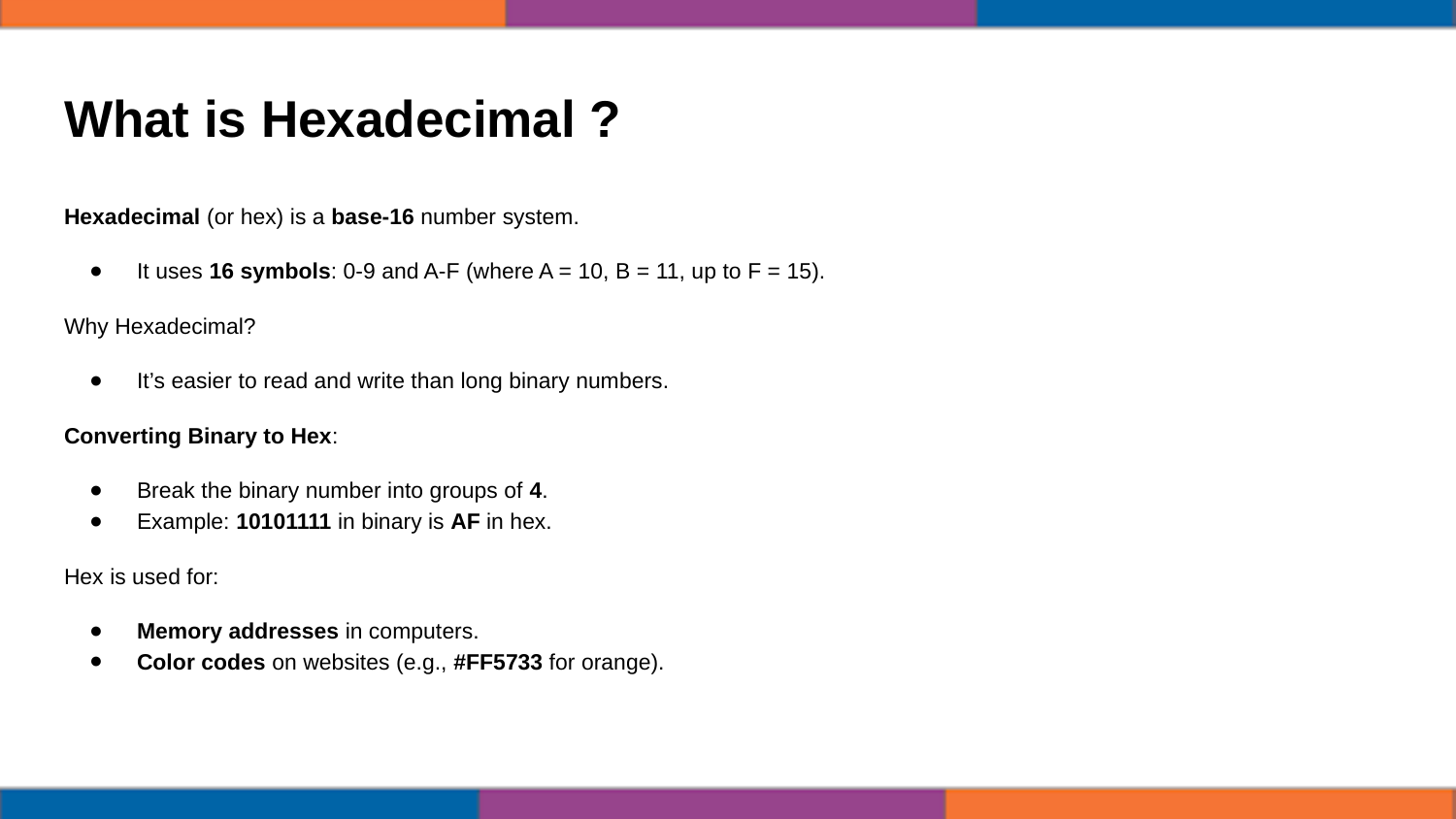

# What is Hexadecimal ?
Hexadecimal (or hex) is a base-16 number system.
It uses 16 symbols: 0-9 and A-F (where A = 10, B = 11, up to F = 15).
Why Hexadecimal?
It’s easier to read and write than long binary numbers.
Converting Binary to Hex:
Break the binary number into groups of 4.
Example: 10101111 in binary is AF in hex.
Hex is used for:
Memory addresses in computers.
Color codes on websites (e.g., #FF5733 for orange).